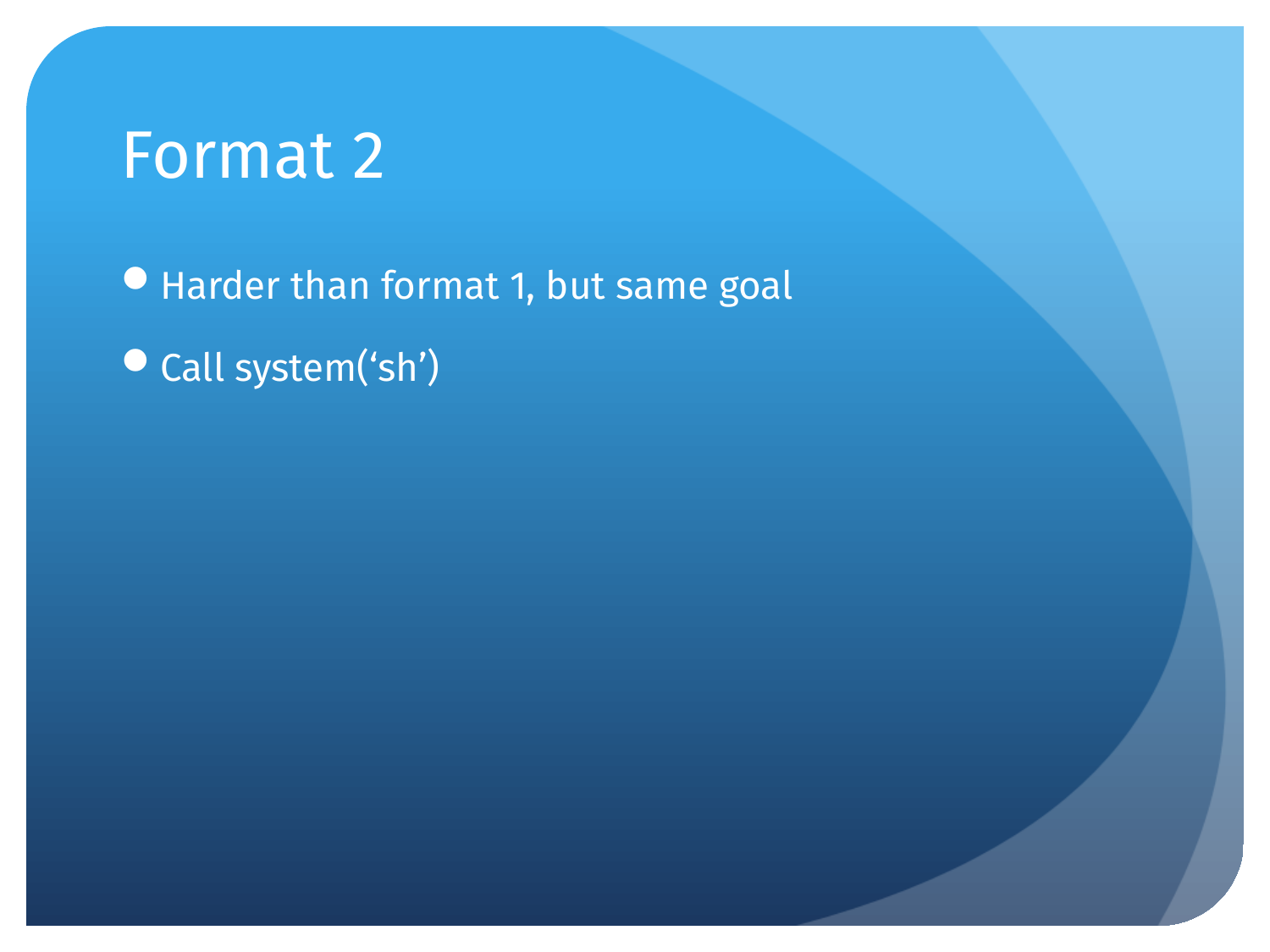

# Format 2
Harder than format 1, but same goal
Call system(‘sh’)